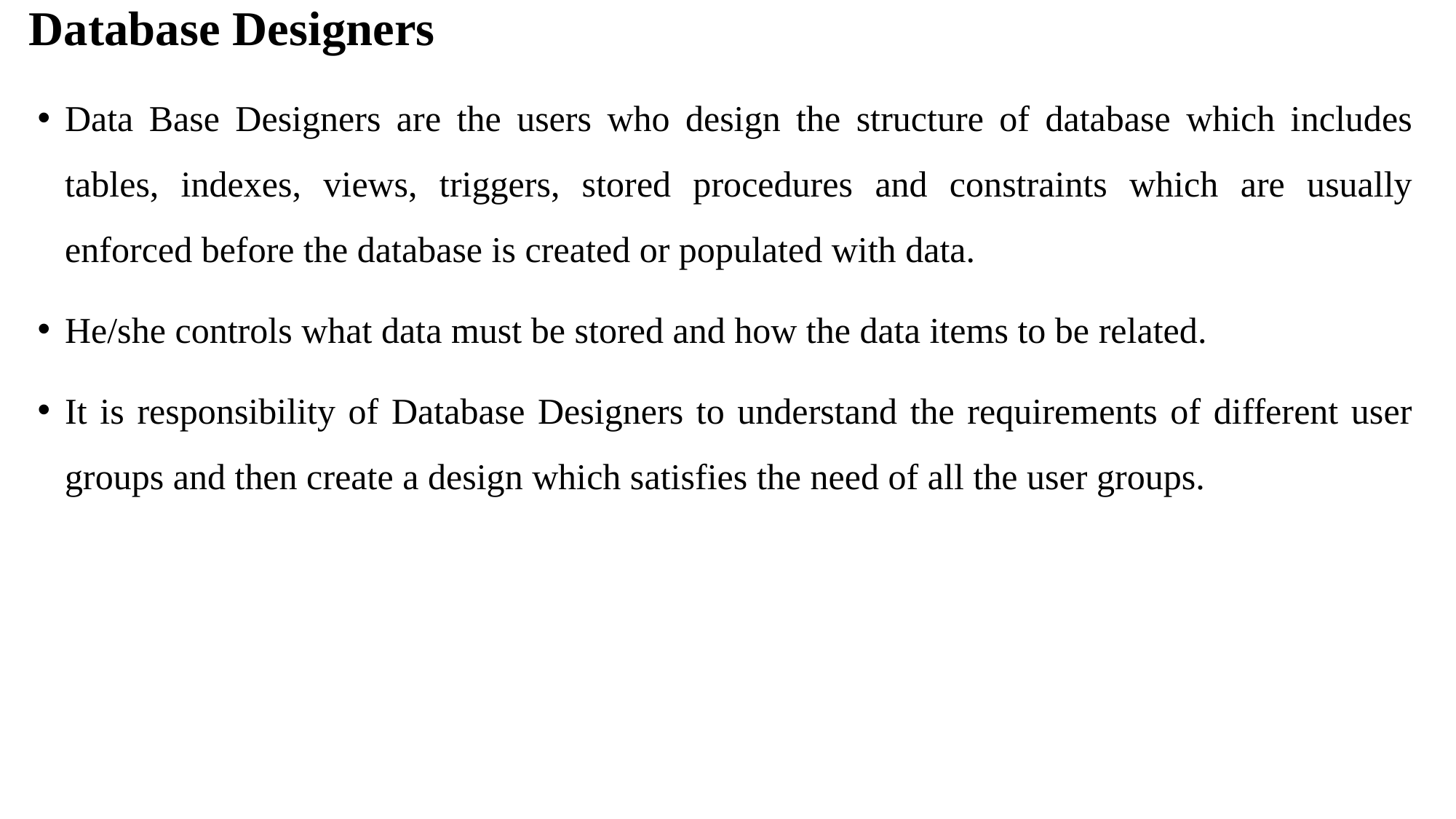

# Database Designers
Data Base Designers are the users who design the structure of database which includes tables, indexes, views, triggers, stored procedures and constraints which are usually enforced before the database is created or populated with data.
He/she controls what data must be stored and how the data items to be related.
It is responsibility of Database Designers to understand the requirements of different user groups and then create a design which satisfies the need of all the user groups.